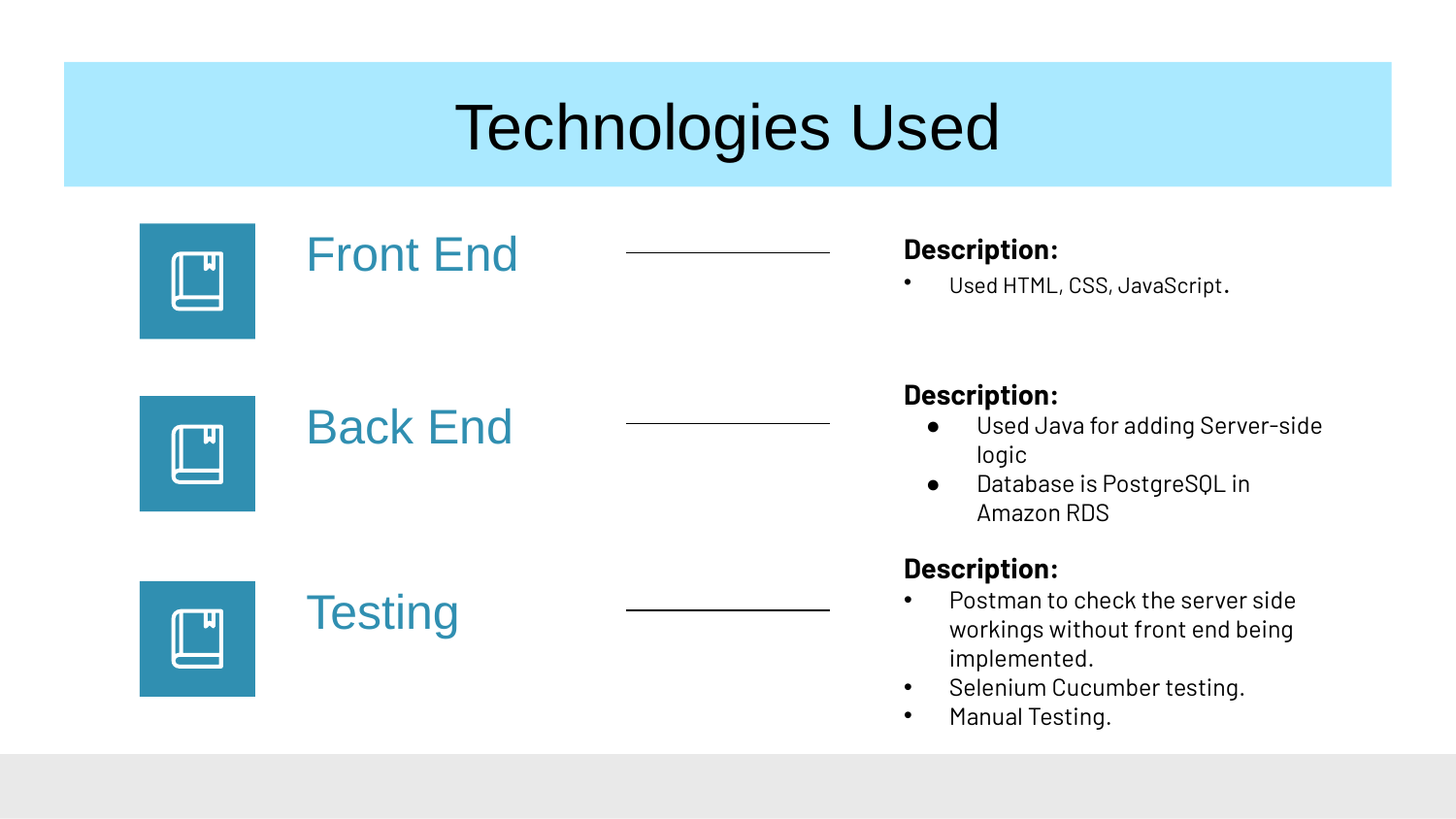

# Technologies Used
Description:
Used HTML, CSS, JavaScript.

Front End

Description:
Used Java for adding Server-side logic
Database is PostgreSQL in Amazon RDS

Back End

Description:
Postman to check the server side workings without front end being implemented.
Selenium Cucumber testing.
Manual Testing.

Testing